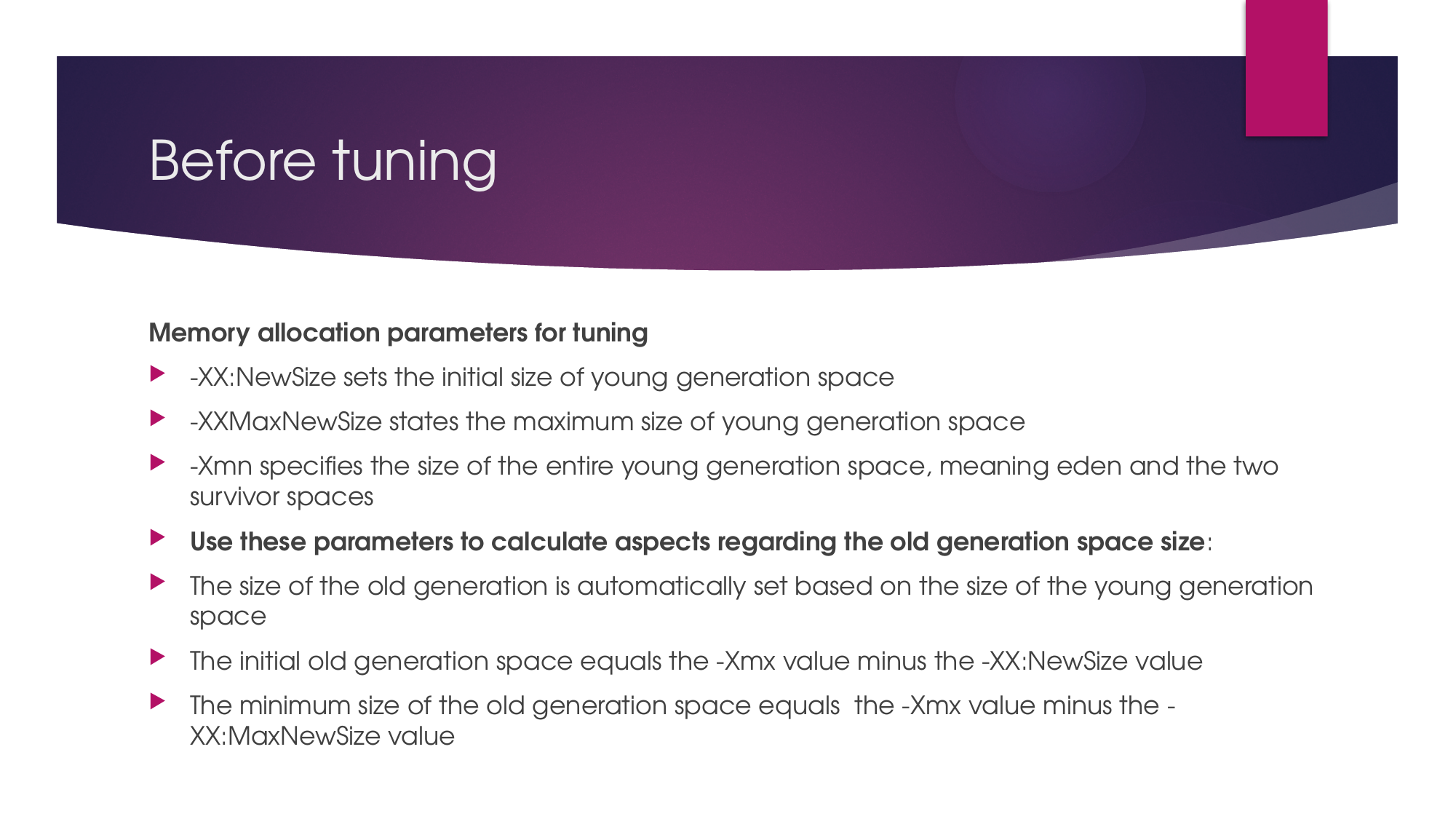

# Before tuning
Memory allocation parameters for tuning
-XX:NewSize sets the initial size of young generation space
-XXMaxNewSize states the maximum size of young generation space
-Xmn specifies the size of the entire young generation space, meaning eden and the two survivor spaces
Use these parameters to calculate aspects regarding the old generation space size:
The size of the old generation is automatically set based on the size of the young generation space
The initial old generation space equals the -Xmx value minus the -XX:NewSize value
The minimum size of the old generation space equals  the -Xmx value minus the -XX:MaxNewSize value